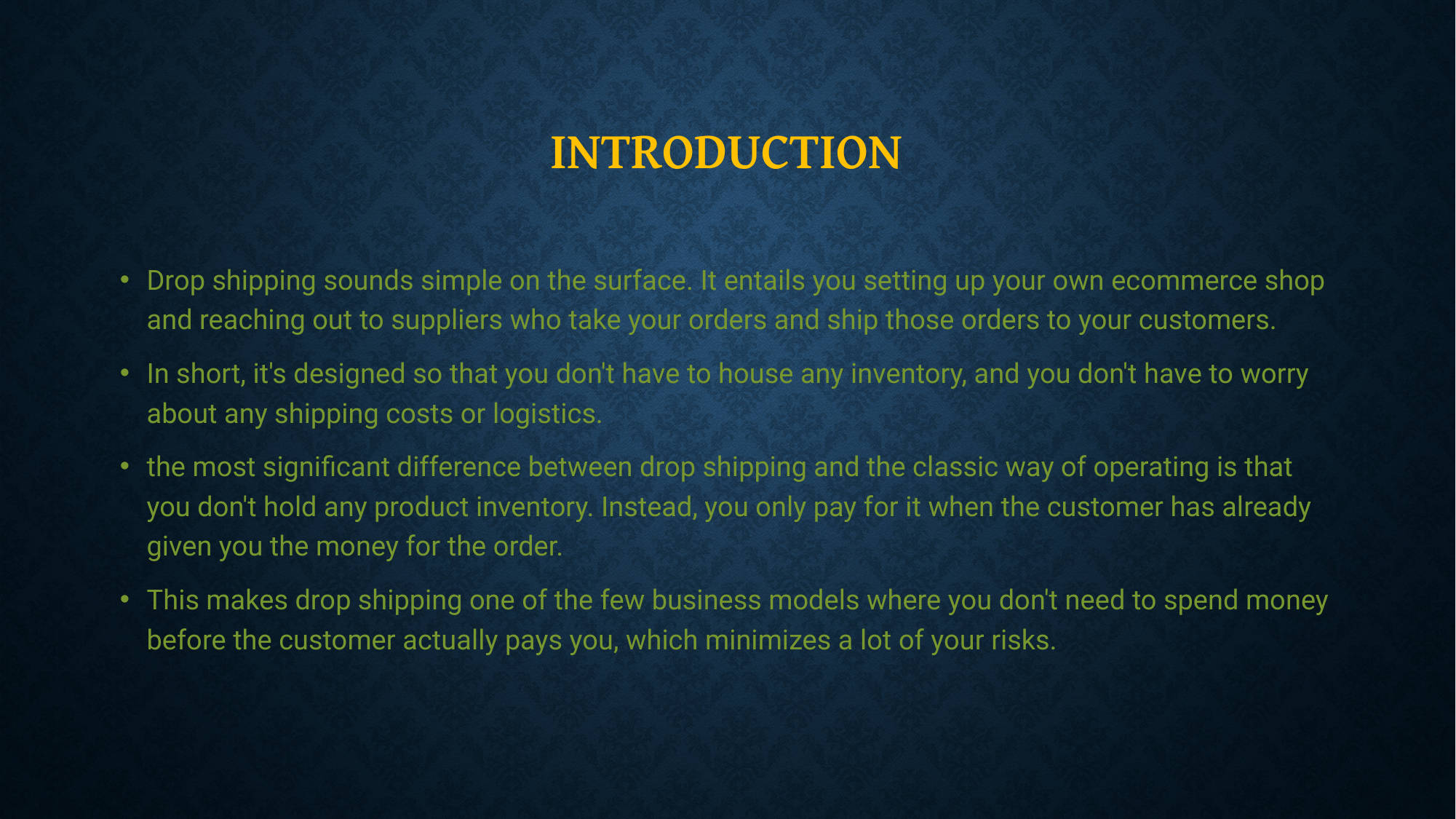

# Introduction
Drop shipping sounds simple on the surface. It entails you setting up your own ecommerce shop and reaching out to suppliers who take your orders and ship those orders to your customers.
In short, it's designed so that you don't have to house any inventory, and you don't have to worry about any shipping costs or logistics.
the most significant difference between drop shipping and the classic way of operating is that you don't hold any product inventory. Instead, you only pay for it when the customer has already given you the money for the order.
This makes drop shipping one of the few business models where you don't need to spend money before the customer actually pays you, which minimizes a lot of your risks.